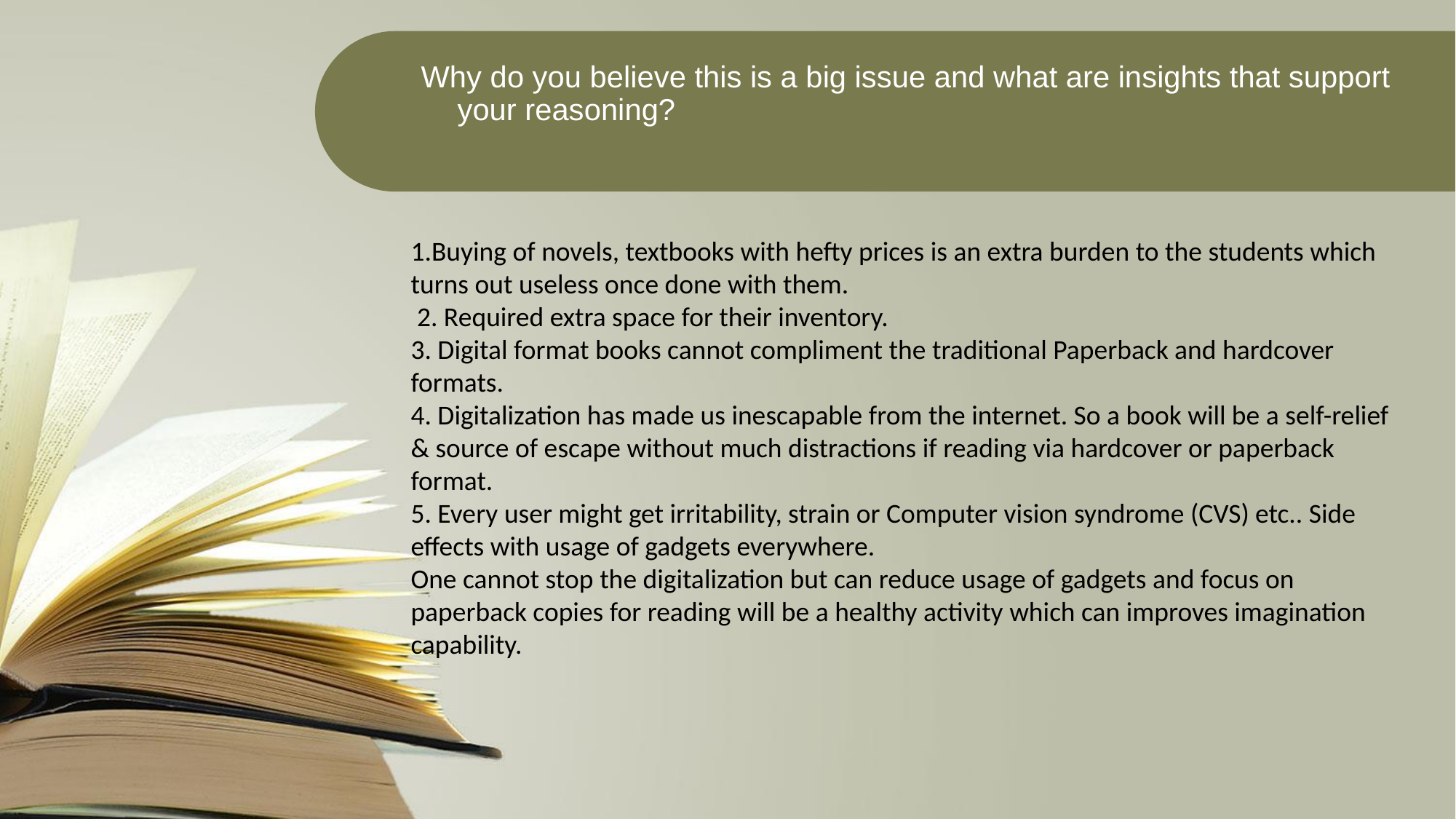

Why do you believe this is a big issue and what are insights that support your reasoning?

1.Buying of novels, textbooks with hefty prices is an extra burden to the students which turns out useless once done with them.
 2. Required extra space for their inventory.
3. Digital format books cannot compliment the traditional Paperback and hardcover formats.
4. Digitalization has made us inescapable from the internet. So a book will be a self-relief & source of escape without much distractions if reading via hardcover or paperback format.
5. Every user might get irritability, strain or Computer vision syndrome (CVS) etc.. Side effects with usage of gadgets everywhere.
One cannot stop the digitalization but can reduce usage of gadgets and focus on paperback copies for reading will be a healthy activity which can improves imagination capability.